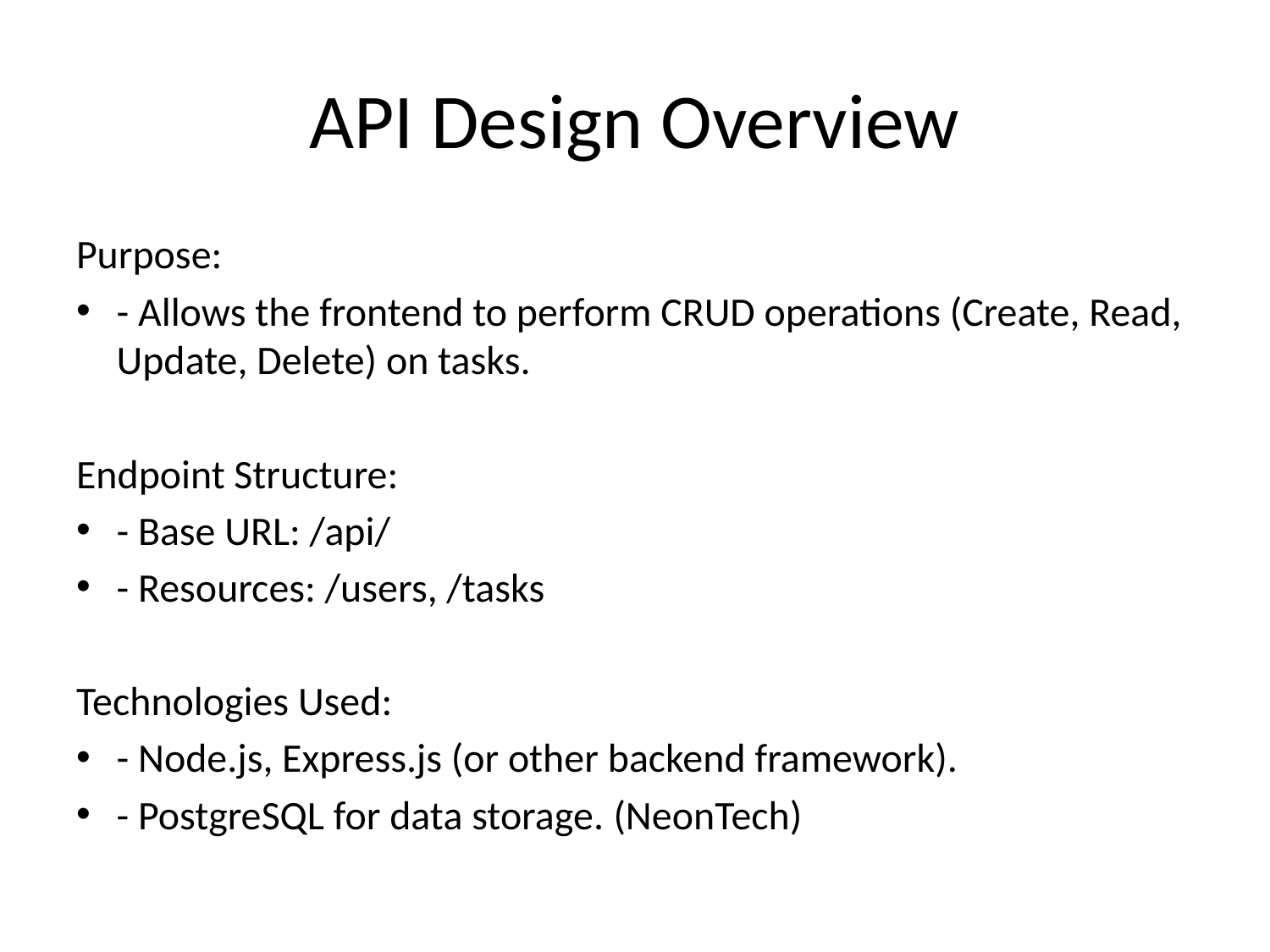

# API Design Overview
Purpose:
- Allows the frontend to perform CRUD operations (Create, Read, Update, Delete) on tasks.

Endpoint Structure:
- Base URL: /api/
- Resources: /users, /tasks

Technologies Used:
- Node.js, Express.js (or other backend framework).
- PostgreSQL for data storage. (NeonTech)